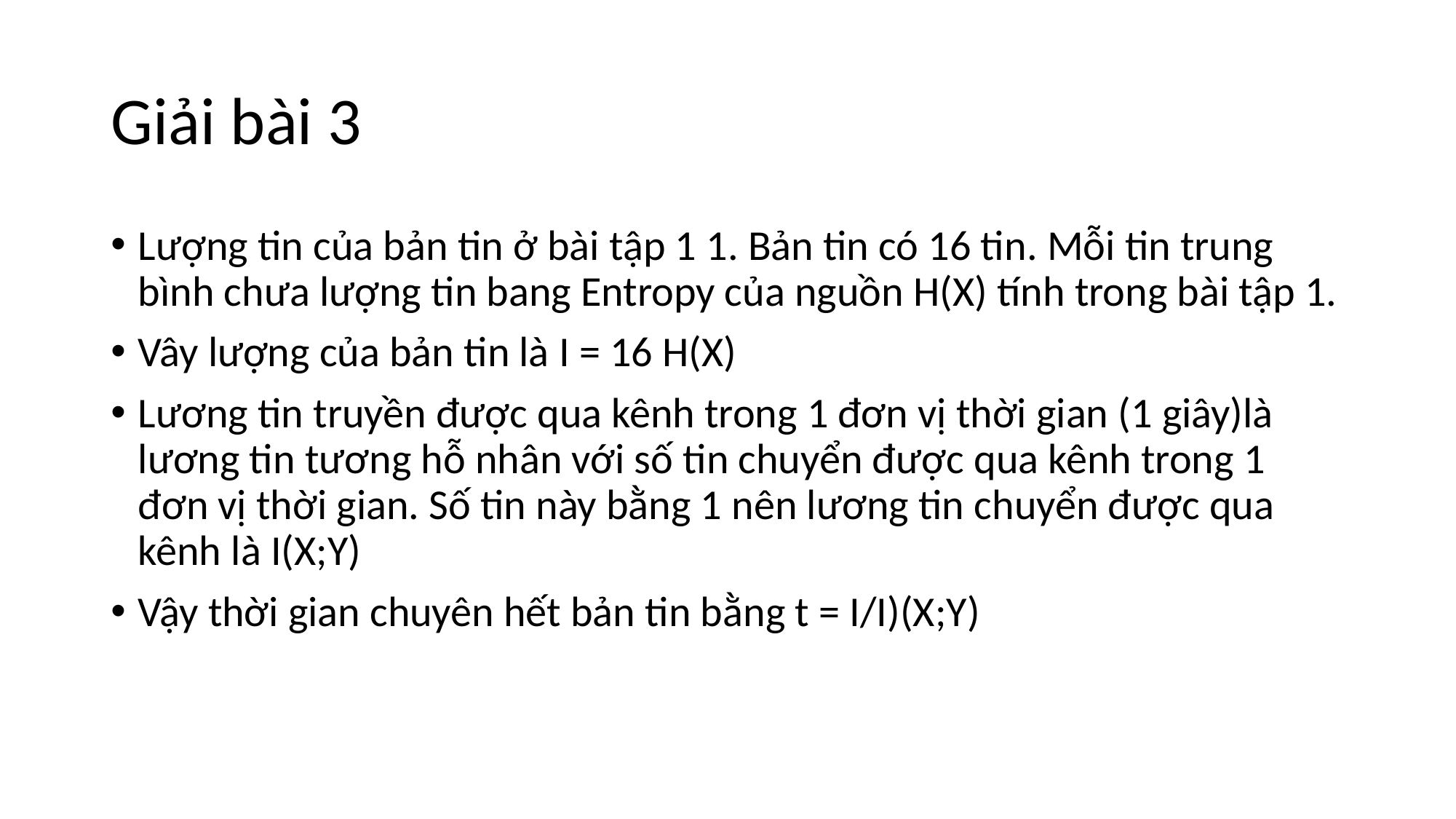

# Giải bài 3
Lượng tin của bản tin ở bài tập 1 1. Bản tin có 16 tin. Mỗi tin trung bình chưa lượng tin bang Entropy của nguồn H(X) tính trong bài tập 1.
Vây lượng của bản tin là I = 16 H(X)
Lương tin truyền được qua kênh trong 1 đơn vị thời gian (1 giây)là lương tin tương hỗ nhân với số tin chuyển được qua kênh trong 1 đơn vị thời gian. Số tin này bằng 1 nên lương tin chuyển được qua kênh là I(X;Y)
Vậy thời gian chuyên hết bản tin bằng t = I/I)(X;Y)